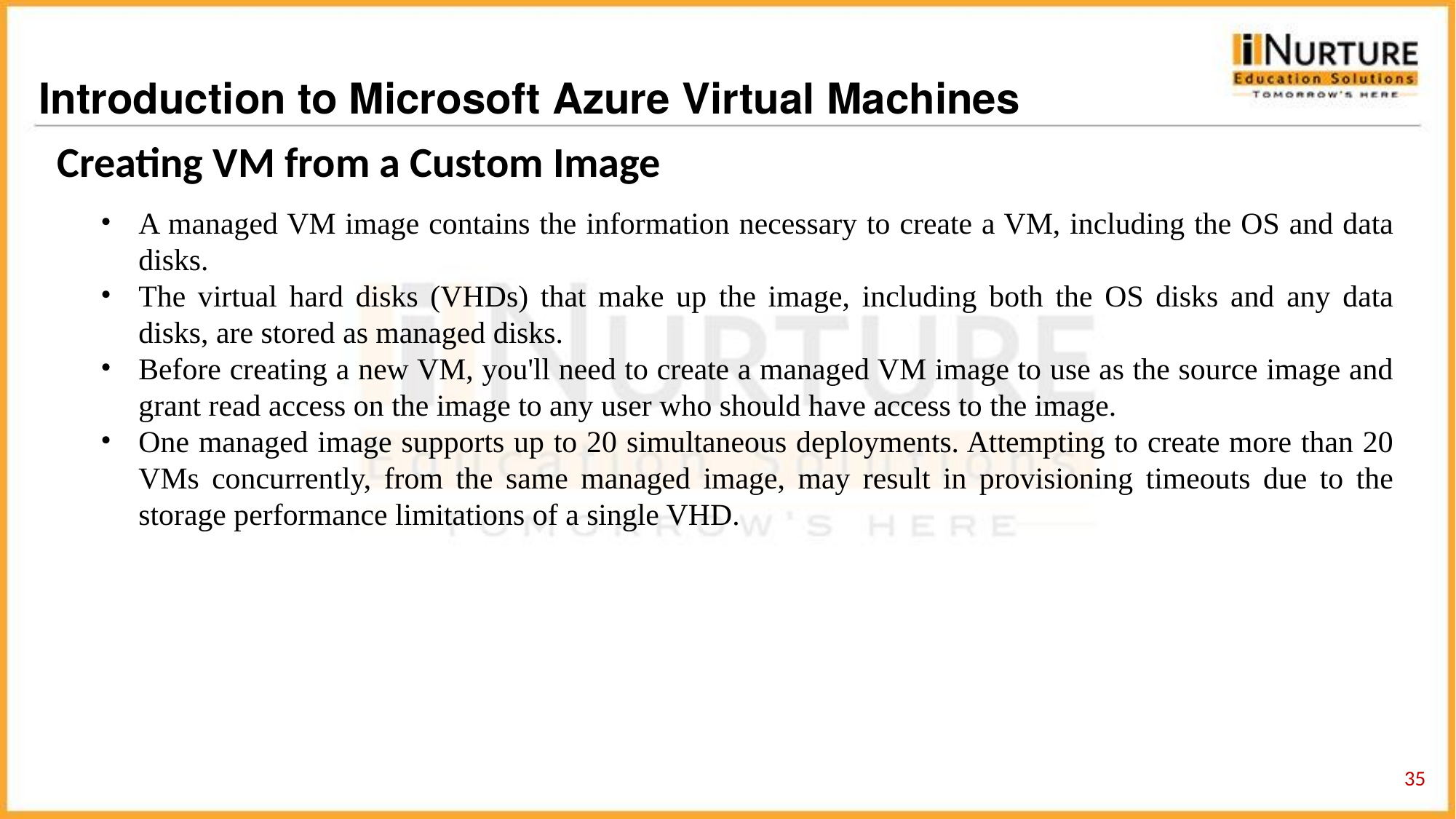

Introduction to Microsoft Azure Virtual Machines
#
Creating VM from a Custom Image
A managed VM image contains the information necessary to create a VM, including the OS and data disks.
The virtual hard disks (VHDs) that make up the image, including both the OS disks and any data disks, are stored as managed disks.
Before creating a new VM, you'll need to create a managed VM image to use as the source image and grant read access on the image to any user who should have access to the image.
One managed image supports up to 20 simultaneous deployments. Attempting to create more than 20 VMs concurrently, from the same managed image, may result in provisioning timeouts due to the storage performance limitations of a single VHD.

35